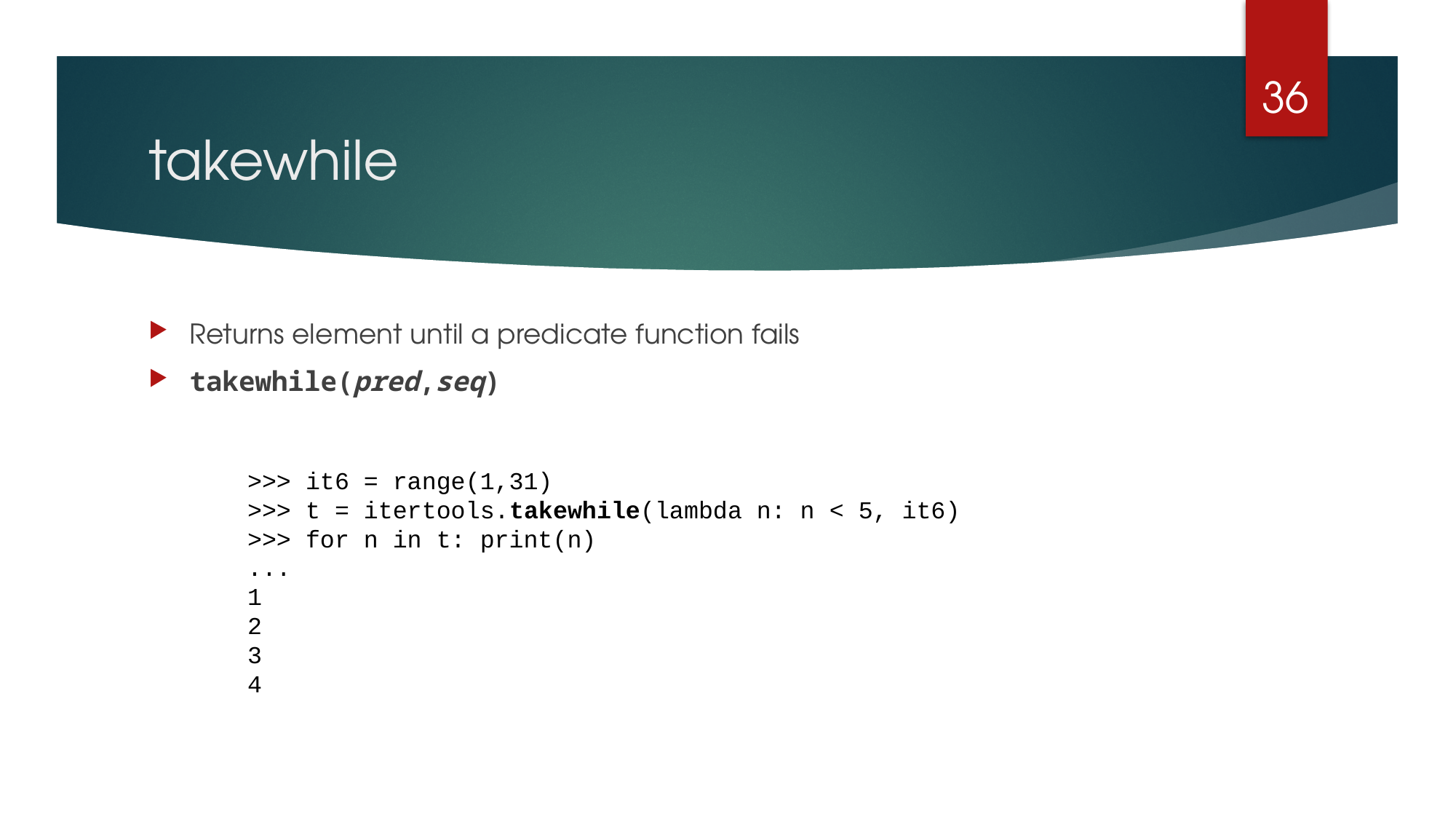

36
# takewhile
Returns element until a predicate function fails
takewhile(pred,seq)
>>> it6 = range(1,31)
>>> t = itertools.takewhile(lambda n: n < 5, it6)
>>> for n in t: print(n)
...
1
2
3
4